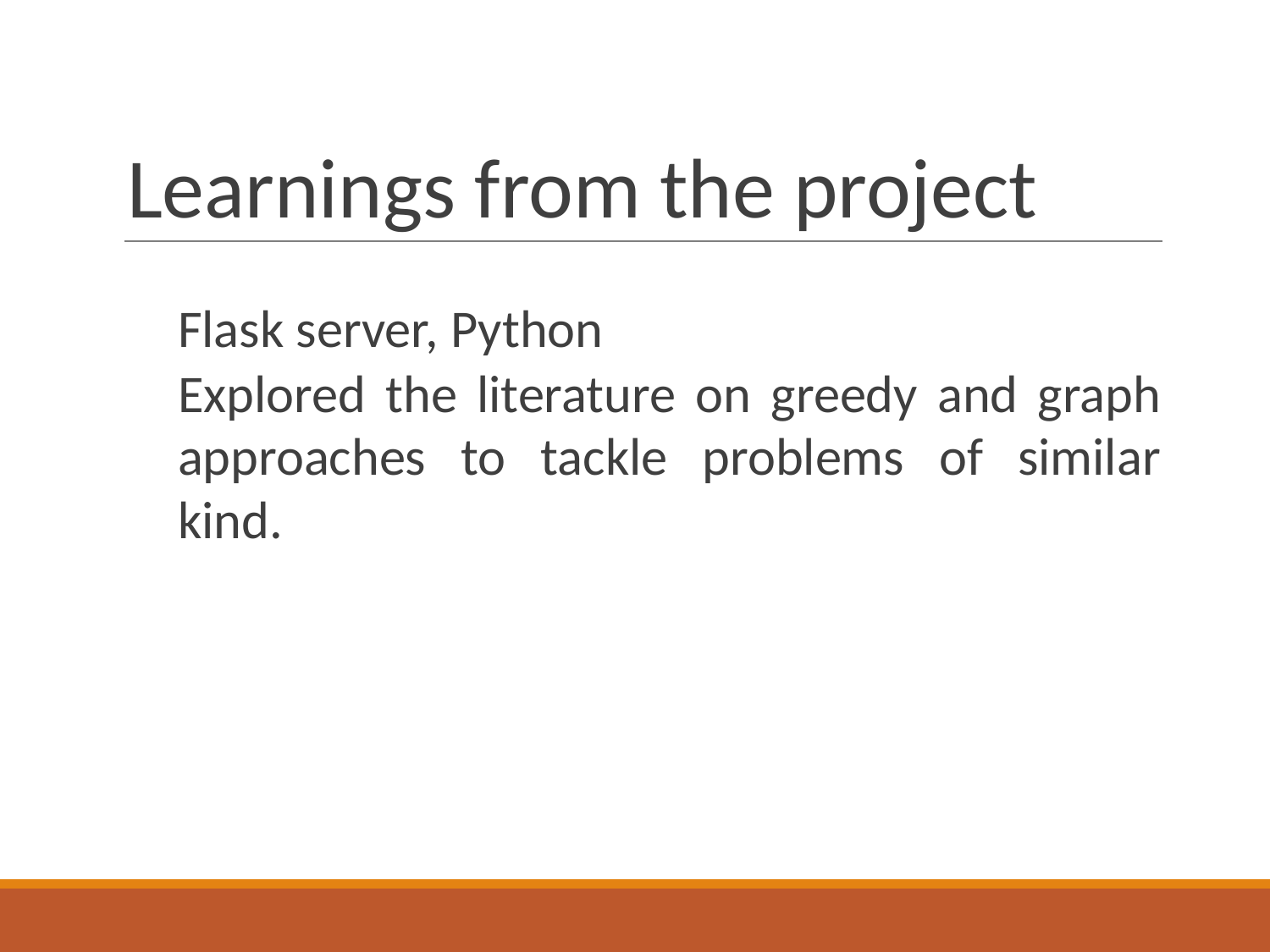

# Learnings from the project
Flask server, Python
Explored the literature on greedy and graph approaches to tackle problems of similar kind.